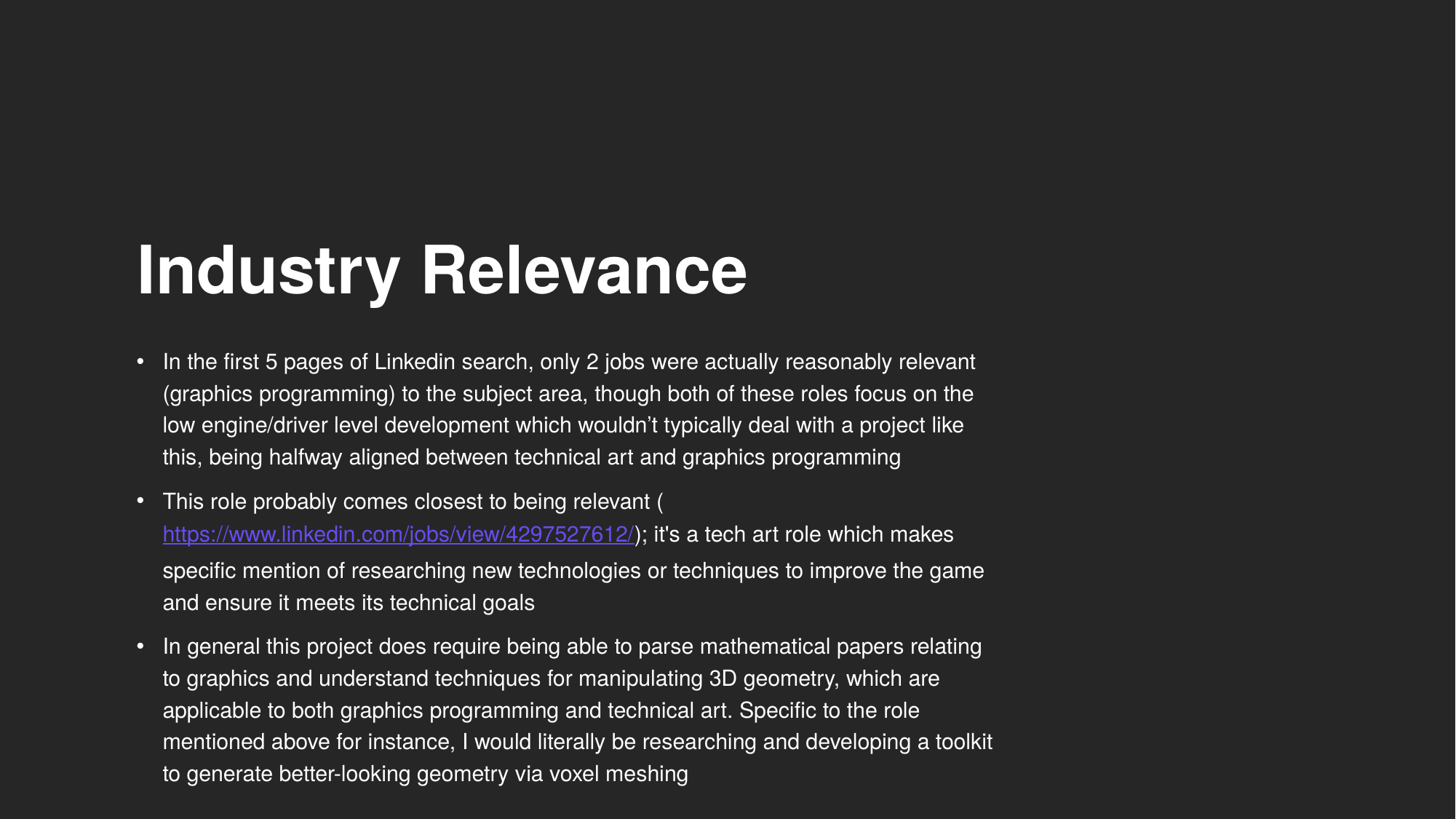

Be sure to include where you have found these job listings, try all avenues-LinkedIn and Art Station are great places to start.
# Industry Relevance
In the first 5 pages of Linkedin search, only 2 jobs were actually reasonably relevant (graphics programming) to the subject area, though both of these roles focus on the low engine/driver level development which wouldn’t typically deal with a project like this, being halfway aligned between technical art and graphics programming
This role probably comes closest to being relevant (https://www.linkedin.com/jobs/view/4297527612/); it's a tech art role which makes specific mention of researching new technologies or techniques to improve the game and ensure it meets its technical goals
In general this project does require being able to parse mathematical papers relating to graphics and understand techniques for manipulating 3D geometry, which are applicable to both graphics programming and technical art. Specific to the role mentioned above for instance, I would literally be researching and developing a toolkit to generate better-looking geometry via voxel meshing